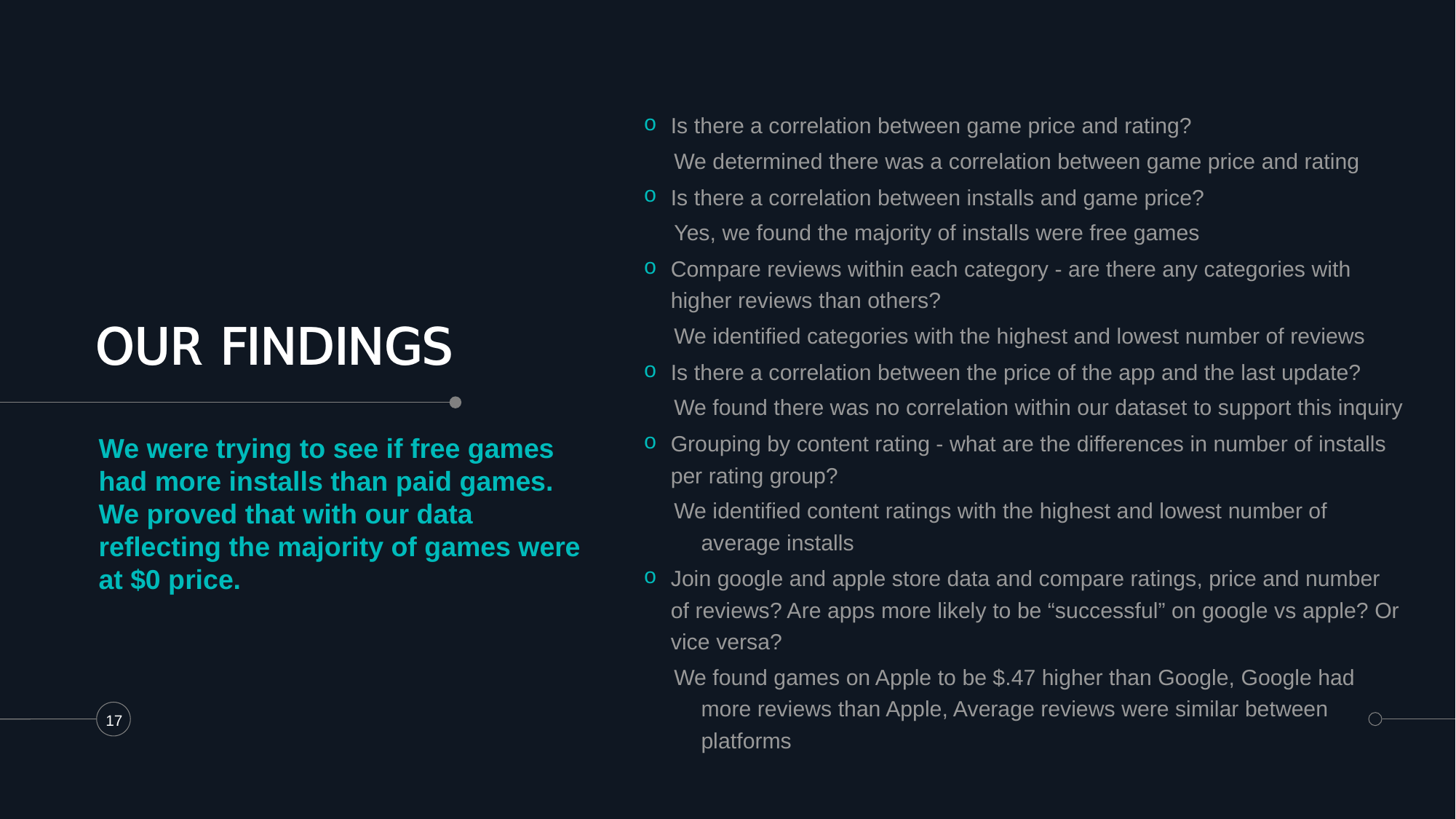

Is there a correlation between game price and rating?
We determined there was a correlation between game price and rating
Is there a correlation between installs and game price?
Yes, we found the majority of installs were free games
Compare reviews within each category - are there any categories with higher reviews than others?
We identified categories with the highest and lowest number of reviews
Is there a correlation between the price of the app and the last update?
We found there was no correlation within our dataset to support this inquiry
Grouping by content rating - what are the differences in number of installs per rating group?
We identified content ratings with the highest and lowest number of average installs
Join google and apple store data and compare ratings, price and number of reviews? Are apps more likely to be “successful” on google vs apple? Or vice versa?
We found games on Apple to be $.47 higher than Google, Google had more reviews than Apple, Average reviews were similar between platforms

# OUR FINDINGS
We were trying to see if free games had more installs than paid games.  We proved that with our data reflecting the majority of games were at $0 price.
17